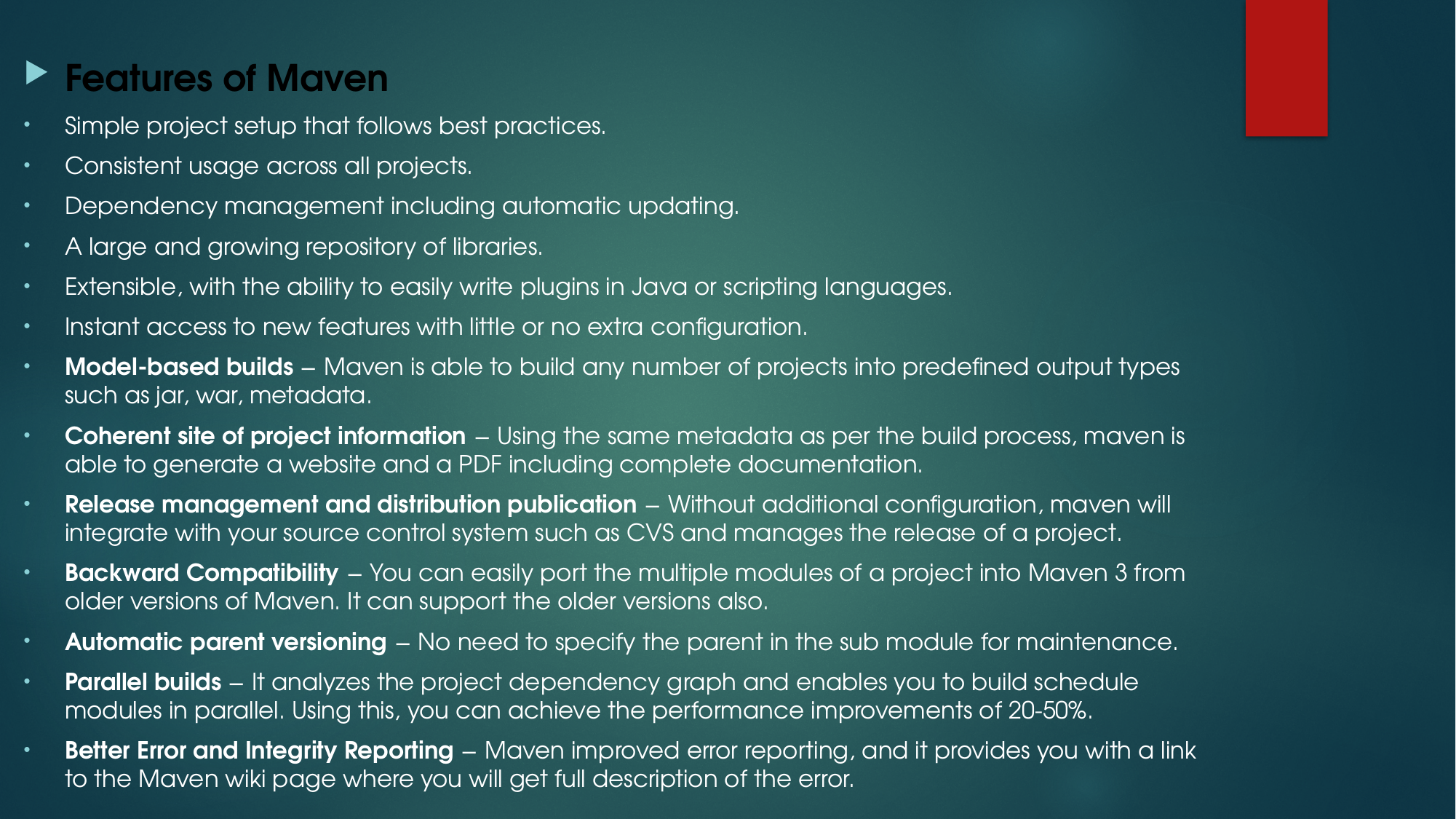

Features of Maven
Simple project setup that follows best practices.
Consistent usage across all projects.
Dependency management including automatic updating.
A large and growing repository of libraries.
Extensible, with the ability to easily write plugins in Java or scripting languages.
Instant access to new features with little or no extra configuration.
Model-based builds − Maven is able to build any number of projects into predefined output types such as jar, war, metadata.
Coherent site of project information − Using the same metadata as per the build process, maven is able to generate a website and a PDF including complete documentation.
Release management and distribution publication − Without additional configuration, maven will integrate with your source control system such as CVS and manages the release of a project.
Backward Compatibility − You can easily port the multiple modules of a project into Maven 3 from older versions of Maven. It can support the older versions also.
Automatic parent versioning − No need to specify the parent in the sub module for maintenance.
Parallel builds − It analyzes the project dependency graph and enables you to build schedule modules in parallel. Using this, you can achieve the performance improvements of 20-50%.
Better Error and Integrity Reporting − Maven improved error reporting, and it provides you with a link to the Maven wiki page where you will get full description of the error.